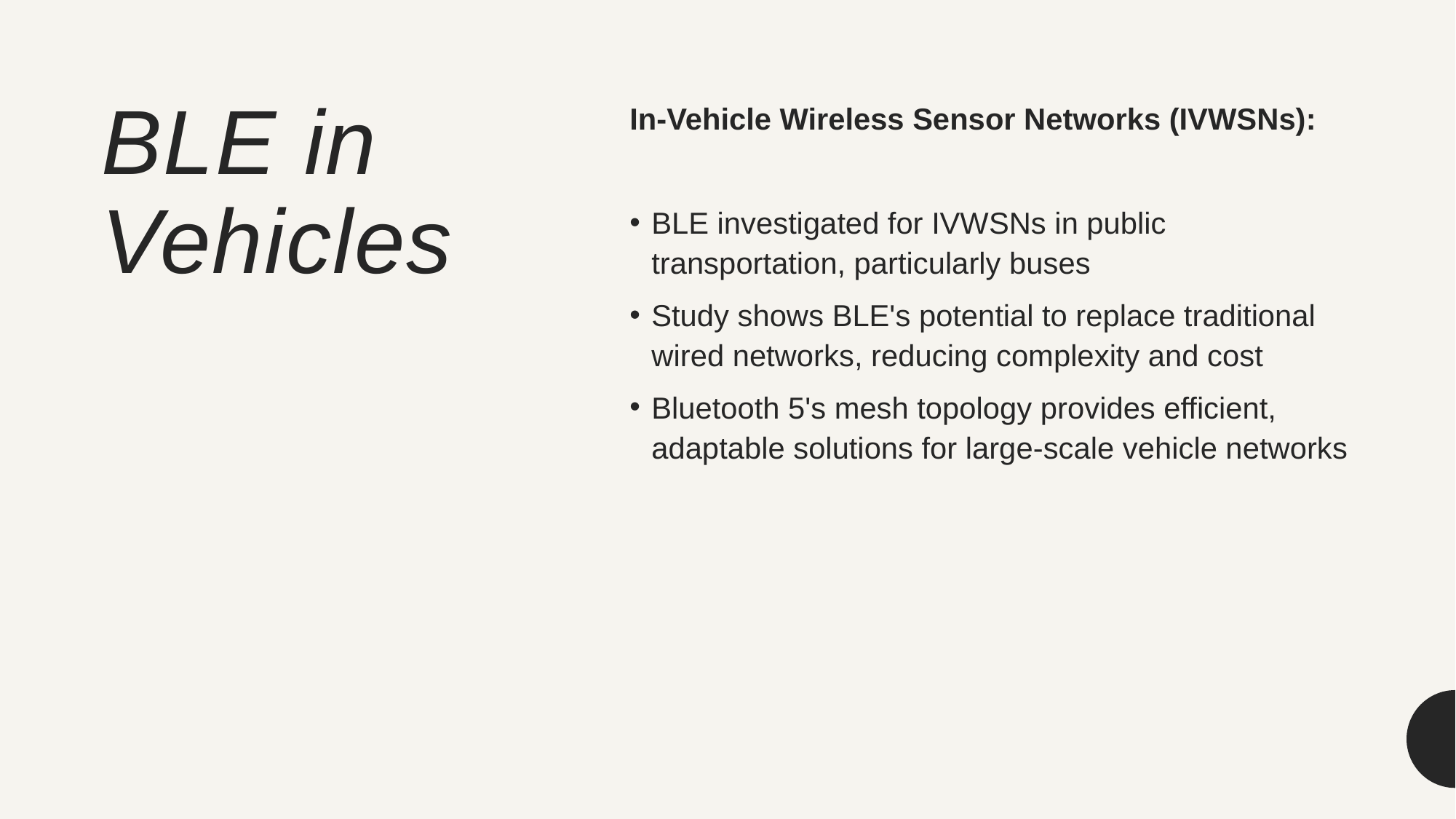

# BLE in Vehicles
In-Vehicle Wireless Sensor Networks (IVWSNs):

BLE investigated for IVWSNs in public transportation, particularly buses
Study shows BLE's potential to replace traditional wired networks, reducing complexity and cost
Bluetooth 5's mesh topology provides efficient, adaptable solutions for large-scale vehicle networks